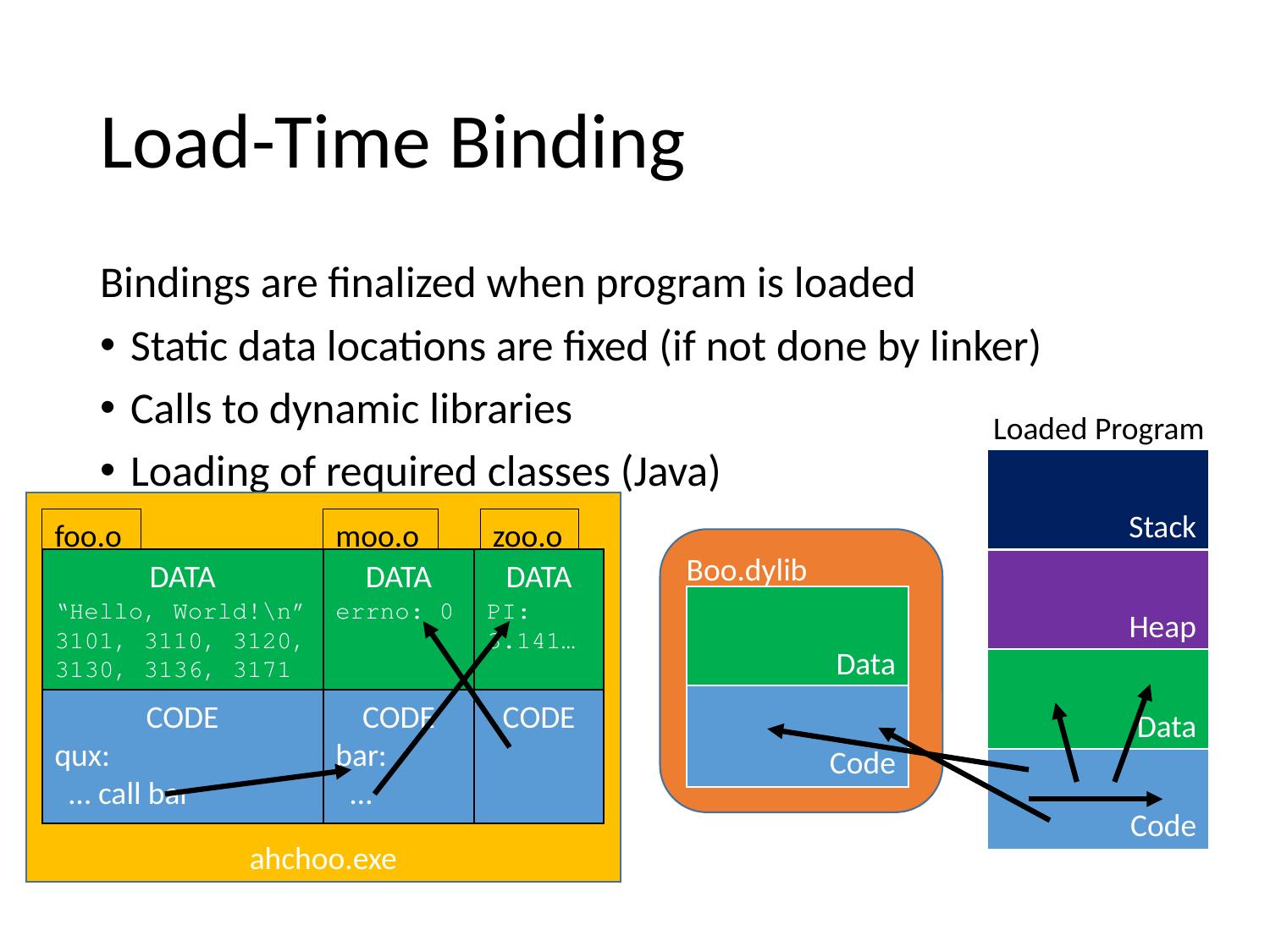

# Load-Time Binding
Bindings are finalized when program is loaded
Static data locations are fixed (if not done by linker)
Calls to dynamic libraries
Loading of required classes (Java)

Loaded Program
Stack
ahchoo.exe
foo.o
moo.o
zoo.o
Boo.dylib
DATA
“Hello, World!\n”
3101, 3110, 3120, 3130, 3136, 3171
DATA
errno: 0
DATA
PI: 3.141…
Heap
Data
Data
Code
CODE
qux:
  … call bar
CODE
bar:
  …
CODE
Code